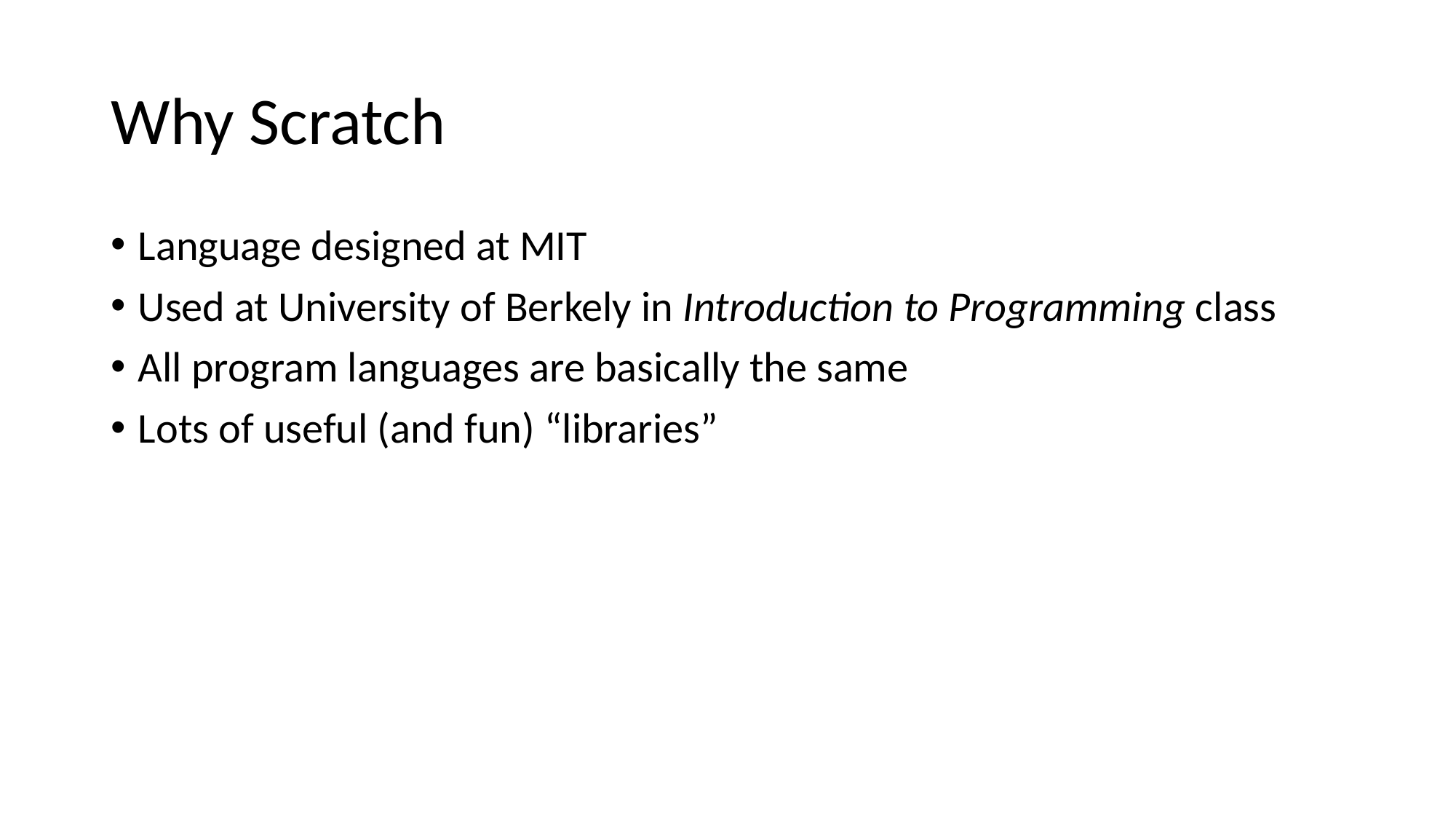

# Why Scratch
Language designed at MIT
Used at University of Berkely in Introduction to Programming class
All program languages are basically the same
Lots of useful (and fun) “libraries”